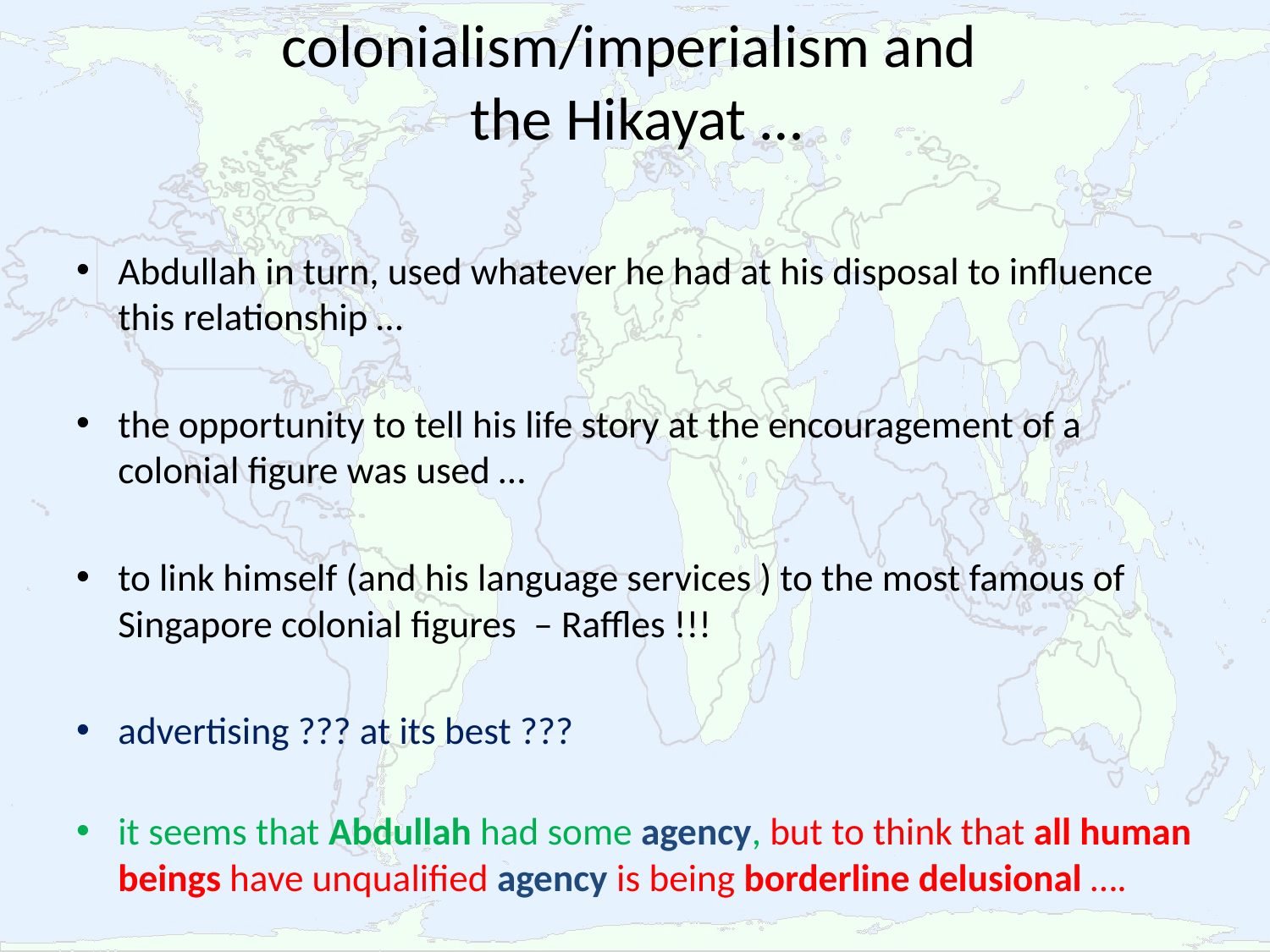

# colonialism/imperialism and the Hikayat …

Abdullah in turn, used whatever he had at his disposal to influence this relationship …

the opportunity to tell his life story at the encouragement of a colonial figure was used …

to link himself (and his language services ) to the most famous of Singapore colonial figures  – Raffles !!!

advertising ??? at its best ???

it seems that Abdullah had some agency, but to think that all human beings have unqualified agency is being borderline delusional ….